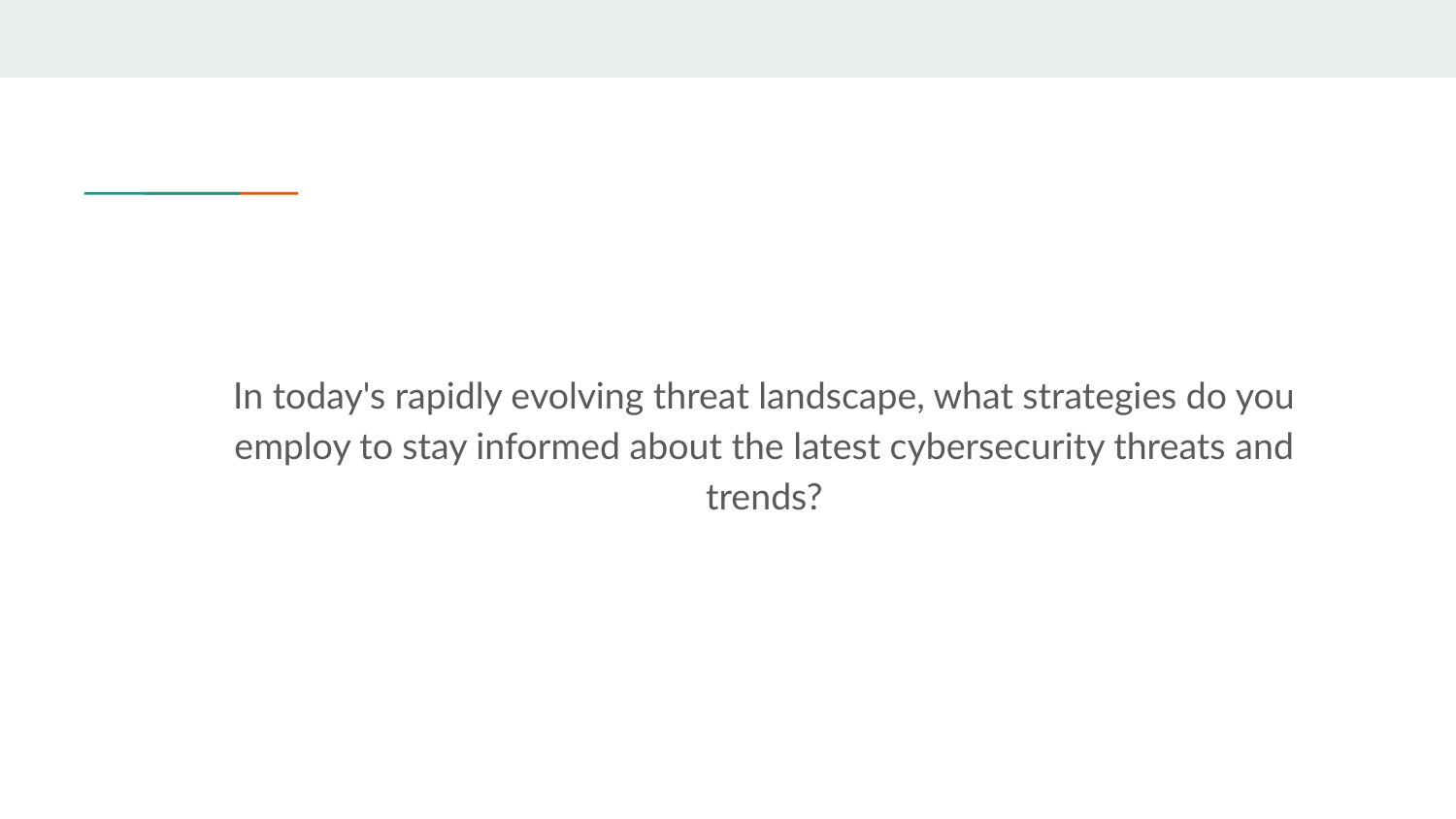

In today's rapidly evolving threat landscape, what strategies do you employ to stay informed about the latest cybersecurity threats and trends?